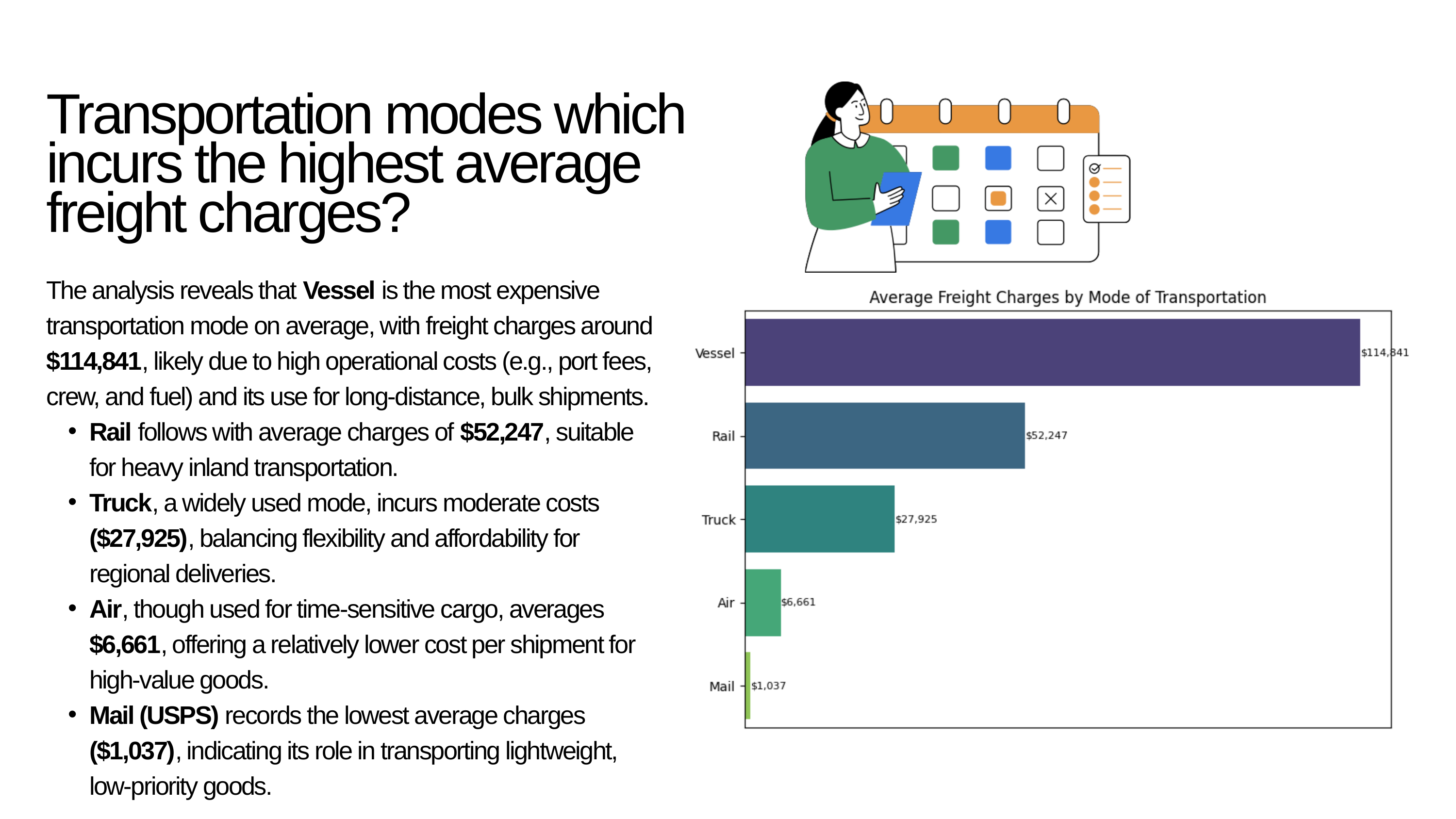

Transportation modes which incurs the highest average freight charges?

The analysis reveals that Vessel is the most expensive transportation mode on average, with freight charges around $114,841, likely due to high operational costs (e.g., port fees, crew, and fuel) and its use for long-distance, bulk shipments.
Rail follows with average charges of $52,247, suitable for heavy inland transportation.
Truck, a widely used mode, incurs moderate costs ($27,925), balancing flexibility and affordability for regional deliveries.
Air, though used for time-sensitive cargo, averages $6,661, offering a relatively lower cost per shipment for high-value goods.
Mail (USPS) records the lowest average charges ($1,037), indicating its role in transporting lightweight, low-priority goods.